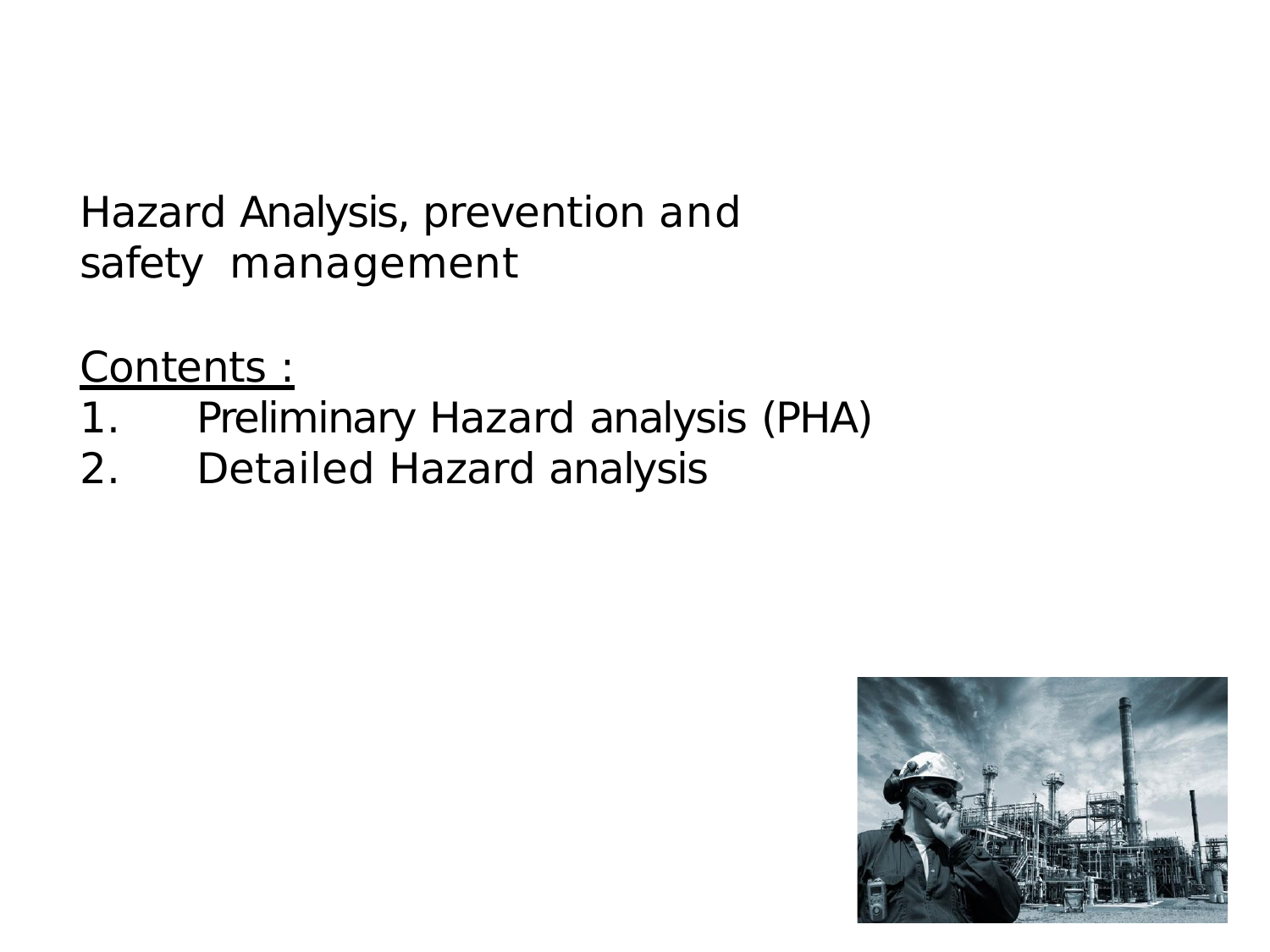

Hazard Analysis, prevention and safety  management

Contents :
Preliminary Hazard analysis (PHA)
Detailed Hazard analysis